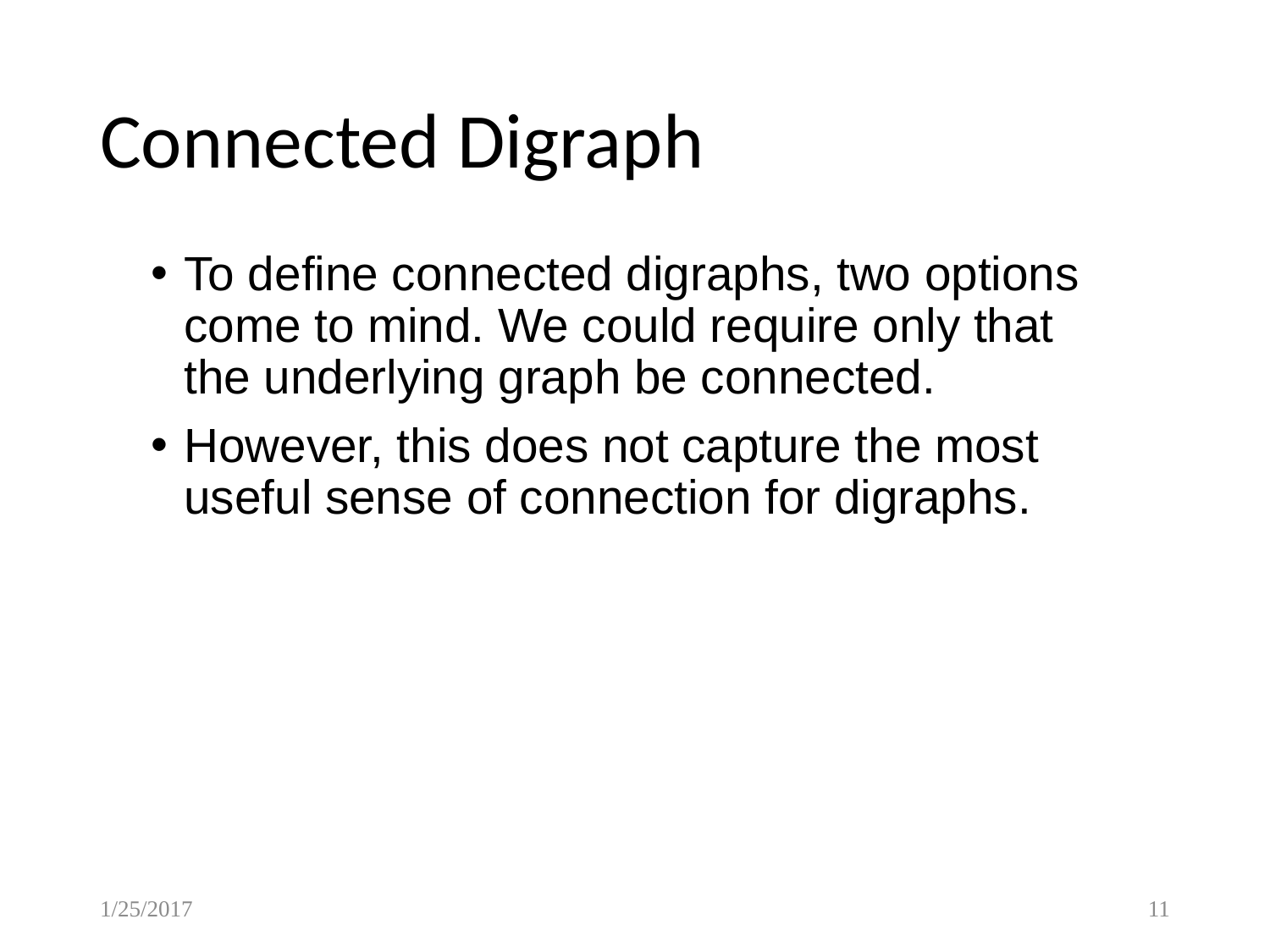

# Connected Digraph
To define connected digraphs, two options come to mind. We could require only that the underlying graph be connected.
However, this does not capture the most useful sense of connection for digraphs.
1/25/2017
11